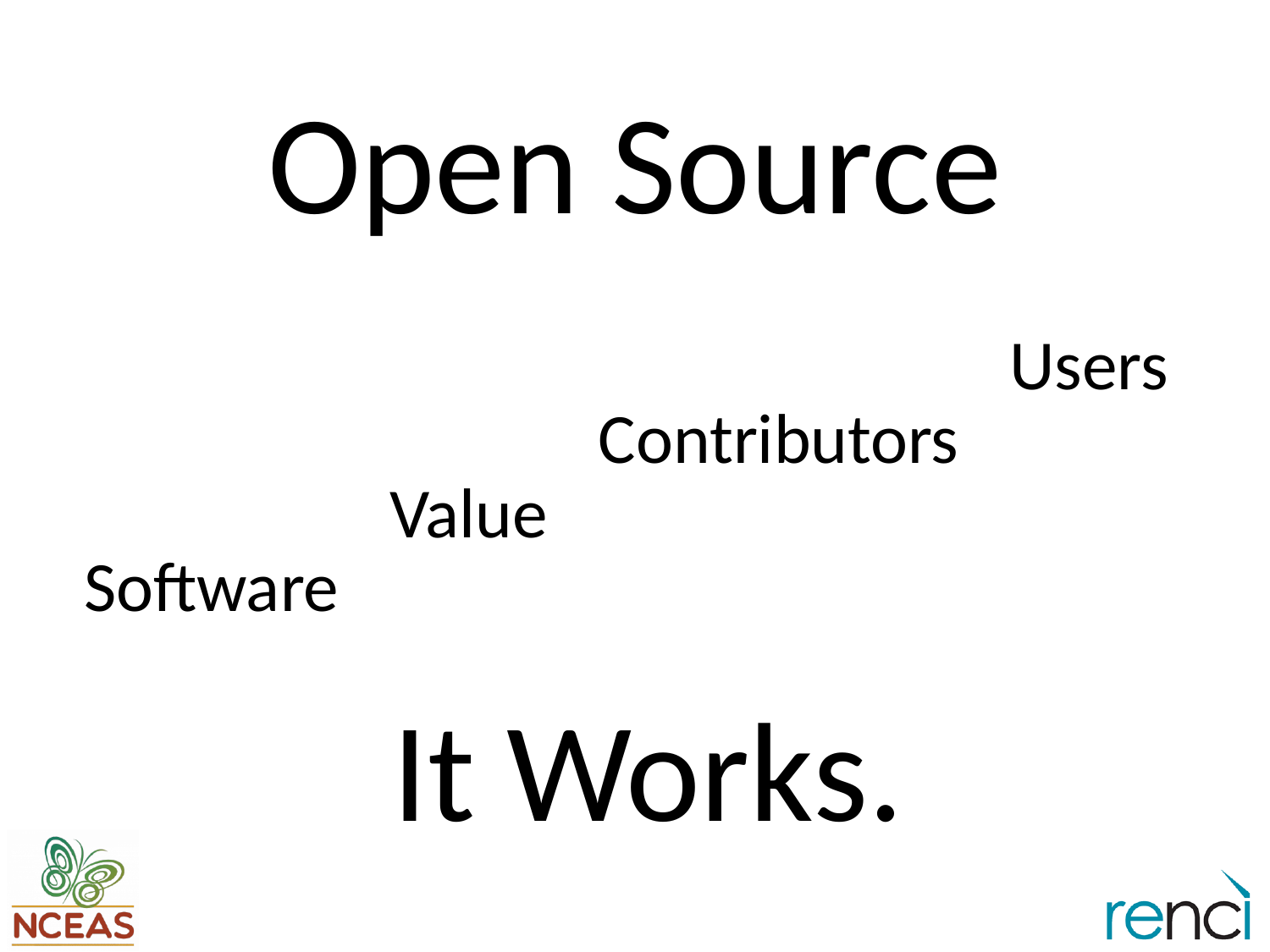

Open Source
Users
Contributors
Value
Software
It Works.